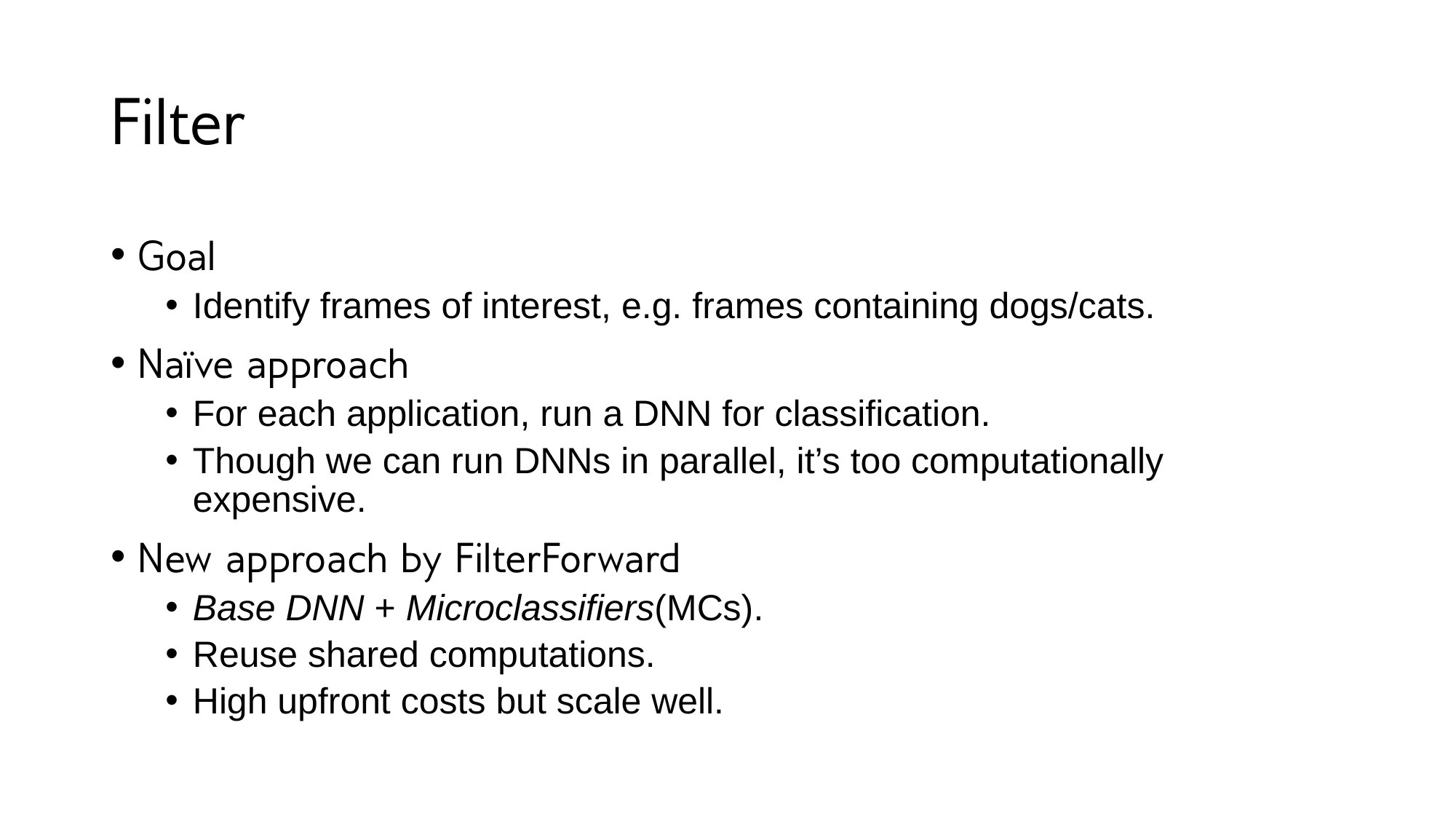

# Filter
Goal
Identify frames of interest, e.g. frames containing dogs/cats.
Naïve approach
For each application, run a DNN for classification.
Though we can run DNNs in parallel, it’s too computationally expensive.
New approach by FilterForward
Base DNN + Microclassifiers(MCs).
Reuse shared computations.
High upfront costs but scale well.